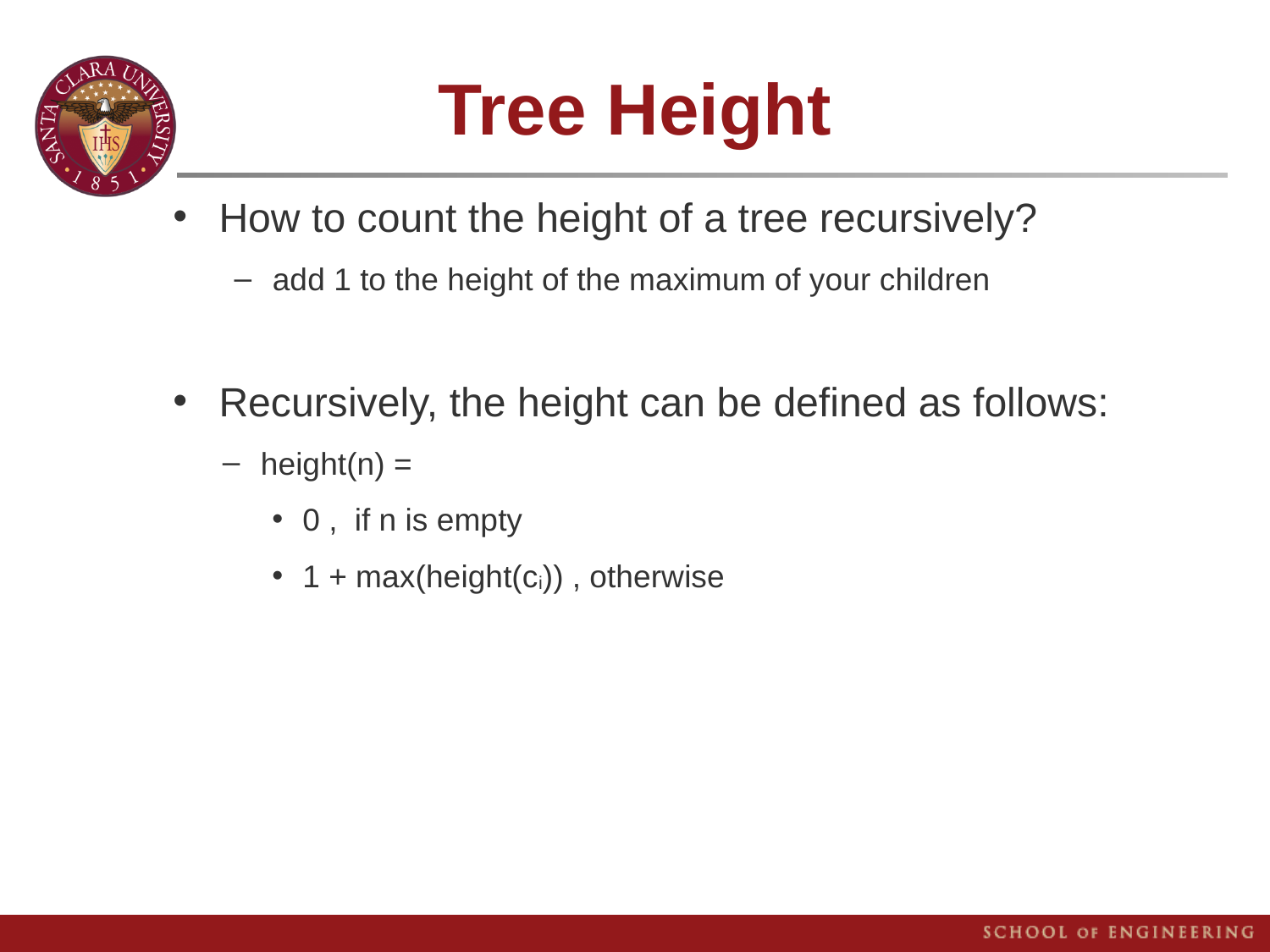

# Tree Height
How to count the height of a tree recursively?
add 1 to the height of the maximum of your children

Recursively, the height can be defined as follows:
height(n) =
0 ,  if n is empty
1 + max(height(ci)) , otherwise